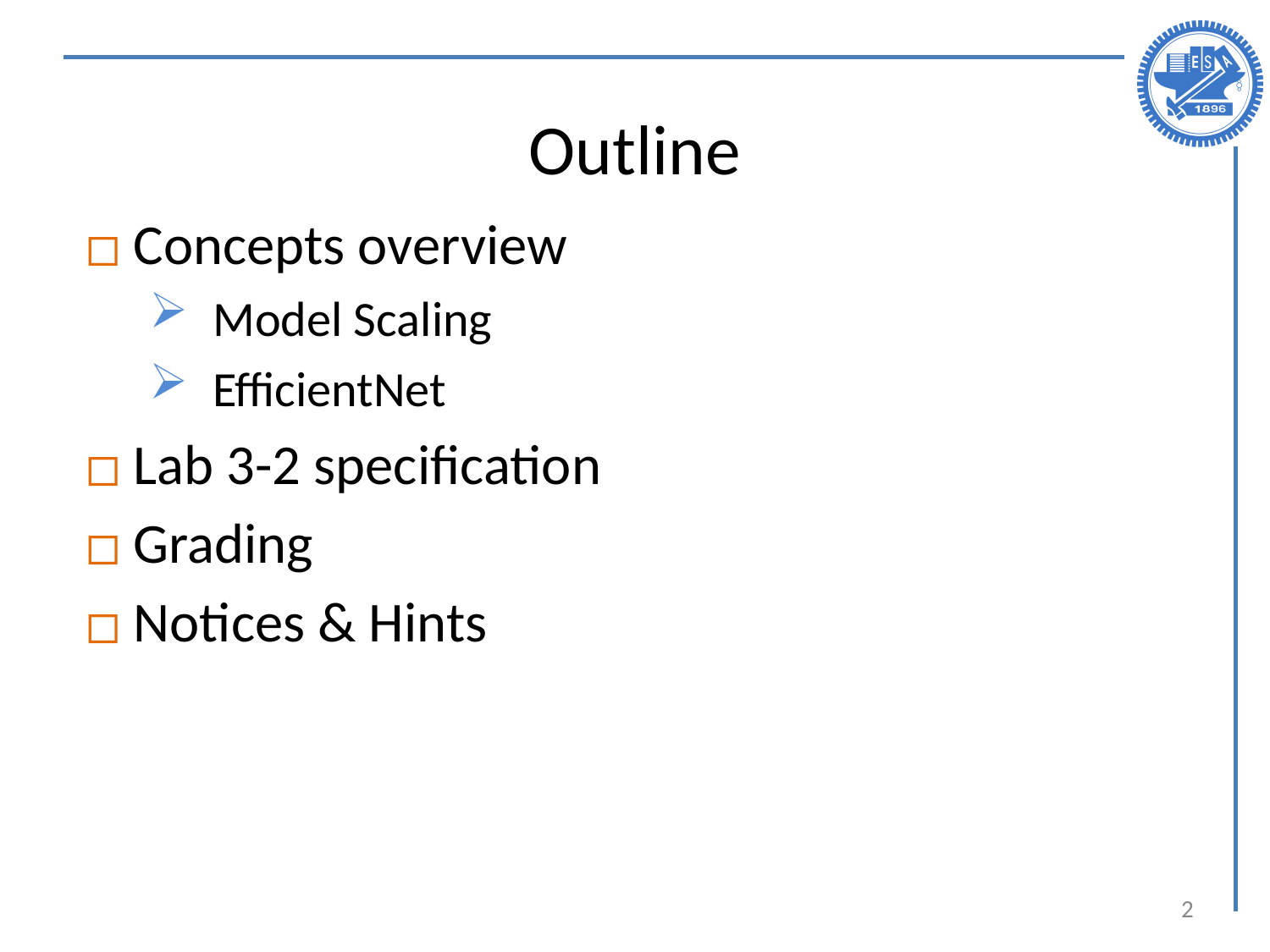

# Outline
Concepts overview
Model Scaling
EfficientNet
Lab 3-2 specification
Grading
Notices & Hints

2